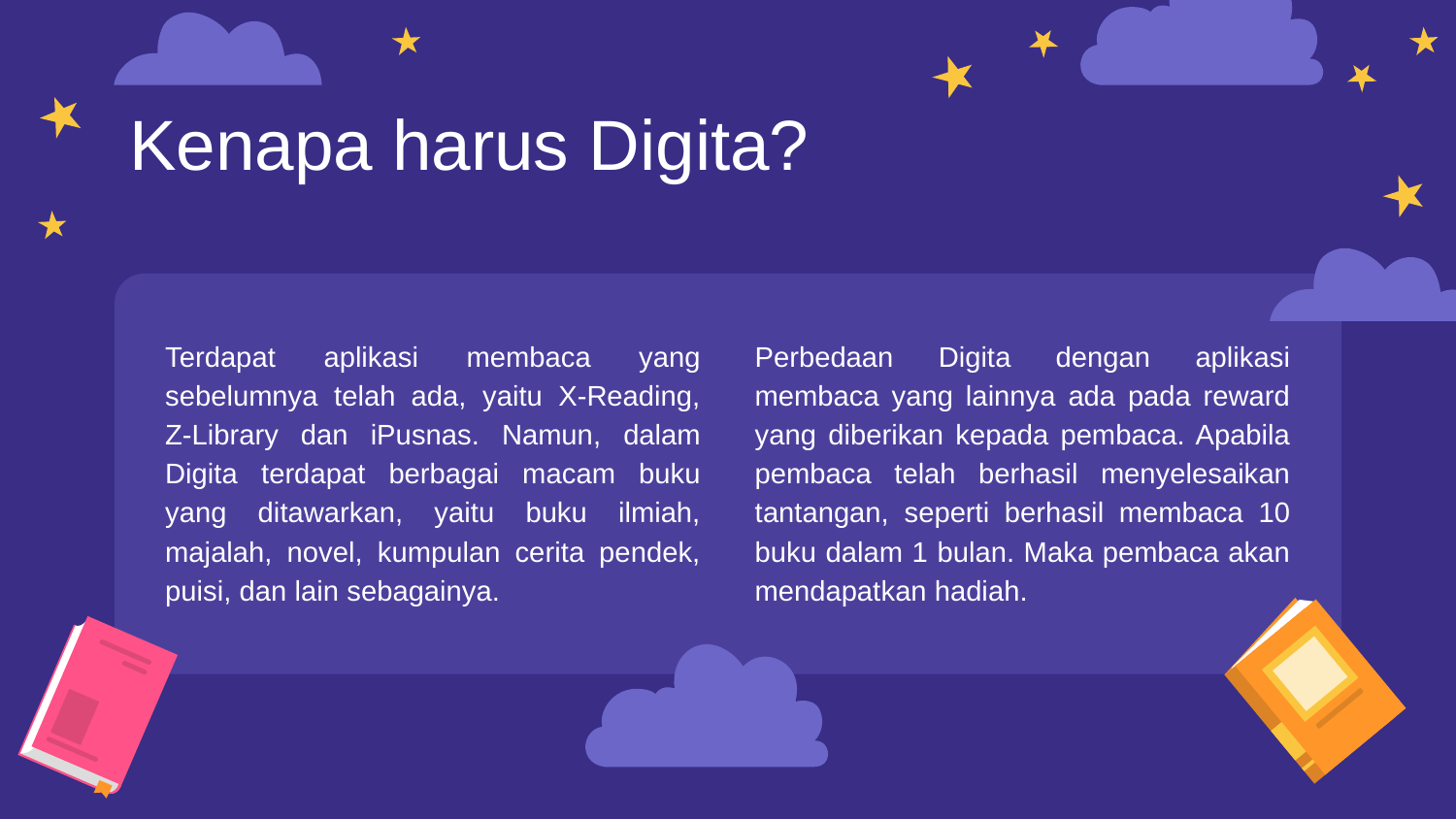

# Kenapa harus Digita?

Terdapat aplikasi membaca yang sebelumnya telah ada, yaitu X-Reading, Z-Library dan iPusnas. Namun, dalam Digita terdapat berbagai macam buku yang ditawarkan, yaitu buku ilmiah, majalah, novel, kumpulan cerita pendek, puisi, dan lain sebagainya.
Perbedaan Digita dengan aplikasi membaca yang lainnya ada pada reward yang diberikan kepada pembaca. Apabila pembaca telah berhasil menyelesaikan tantangan, seperti berhasil membaca 10 buku dalam 1 bulan. Maka pembaca akan mendapatkan hadiah.